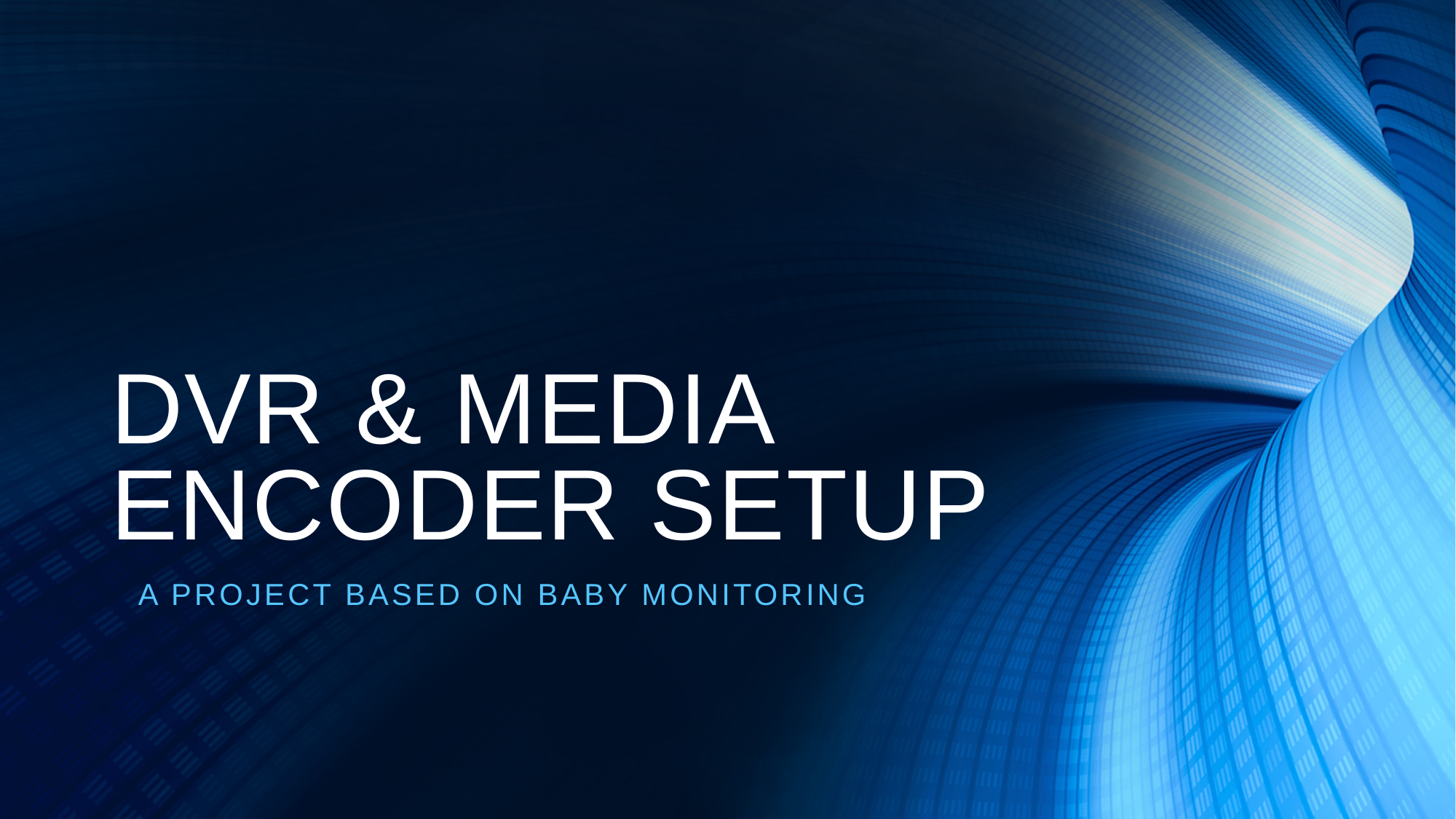

# DVR & MEDIA ENCODER SETUP
A PROJECT BASED ON BABY MONITORING